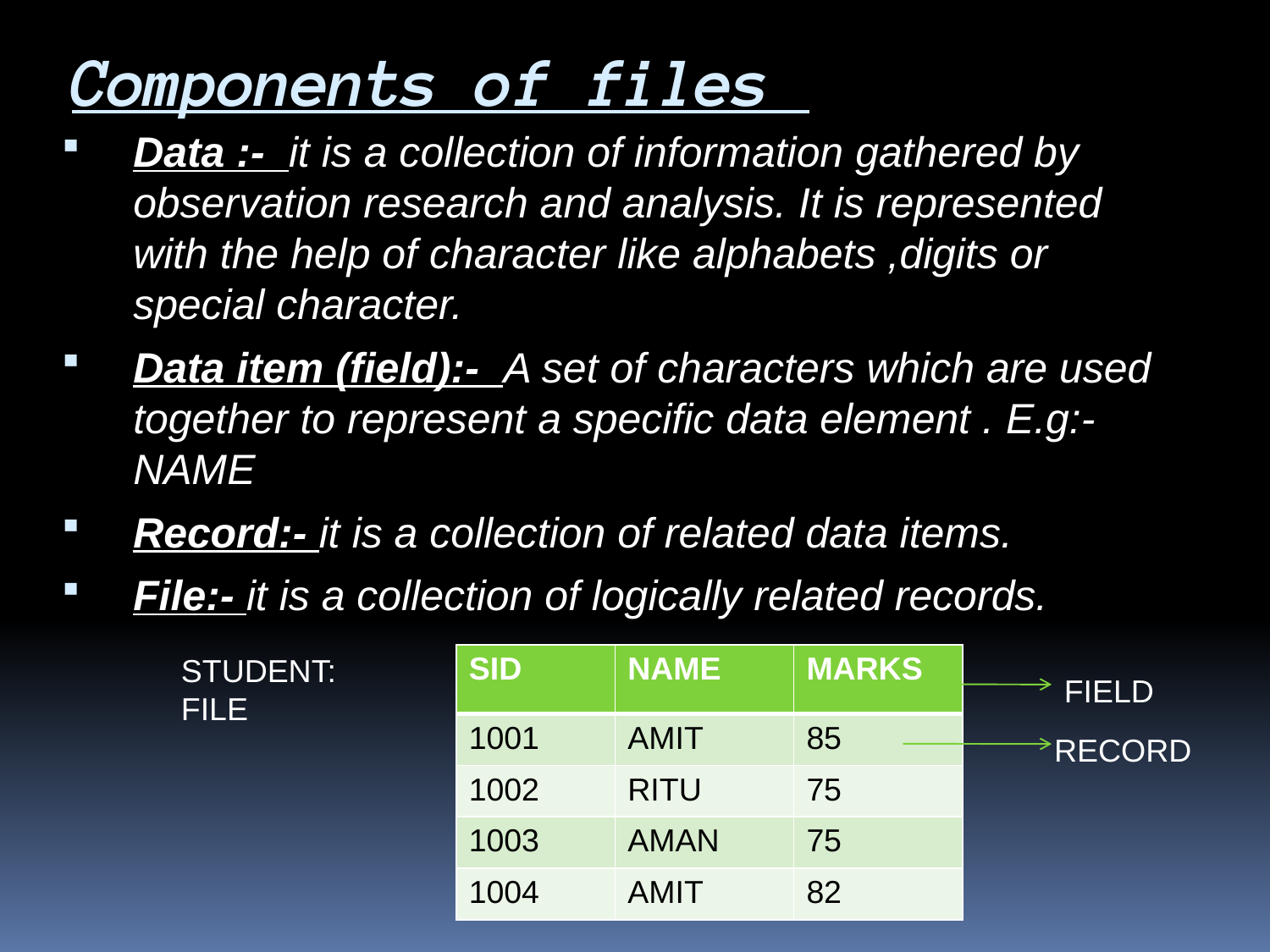

# Components of files
Data :-  it is a collection of information gathered by observation research and analysis. It is represented with the help of character like alphabets ,digits or special character.
Data item (field):-  A set of characters which are used together to represent a specific data element . E.g:- NAME
Record:- it is a collection of related data items.
File:- it is a collection of logically related records.
STUDENT: FILE
| SID | NAME | MARKS |
| --- | --- | --- |
| 1001 | AMIT | 85 |
| 1002 | RITU | 75 |
| 1003 | AMAN | 75 |
| 1004 | AMIT | 82 |
FIELD
RECORD